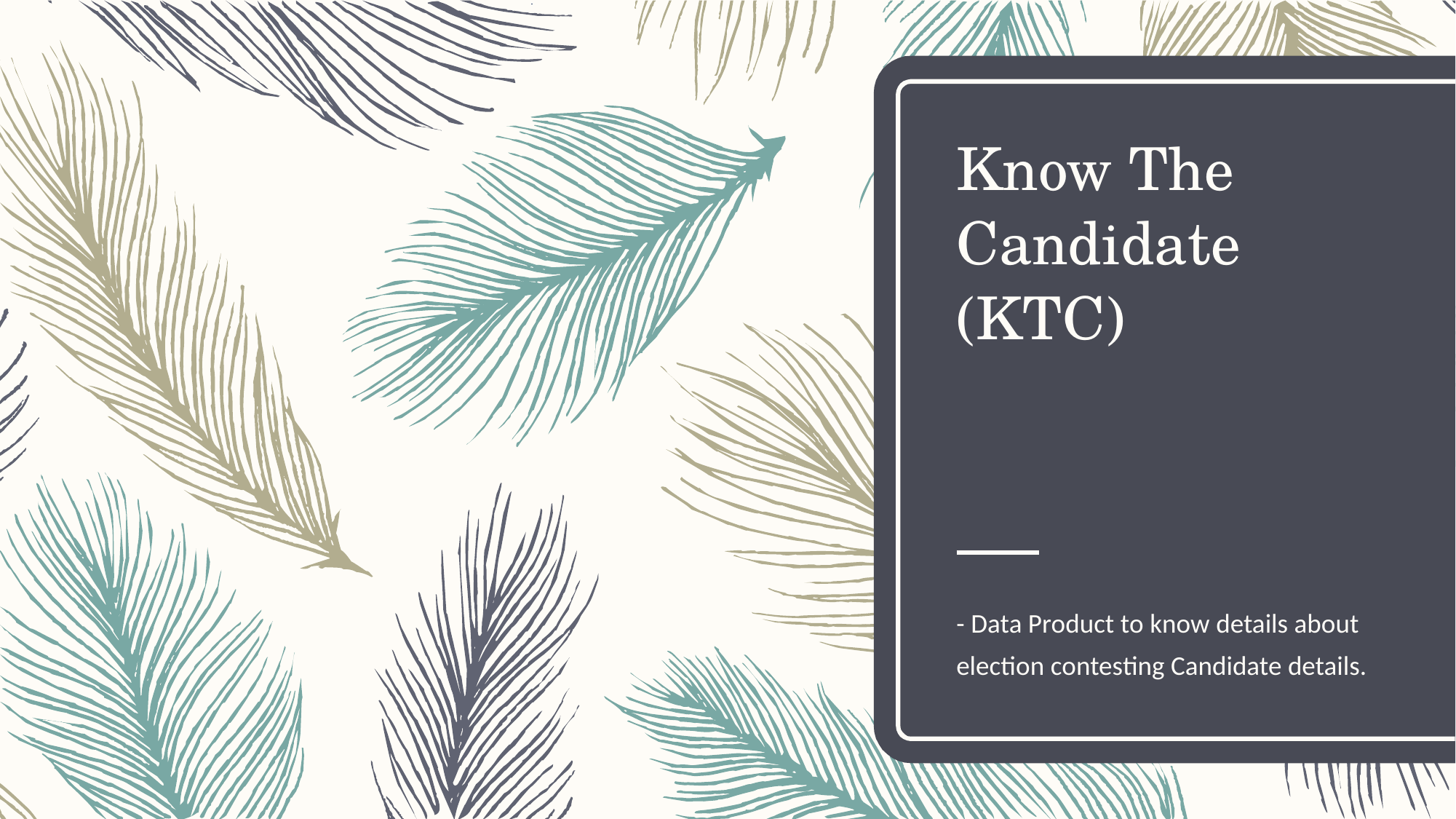

# Know The Candidate (KTC)
- Data Product to know details about election contesting Candidate details.